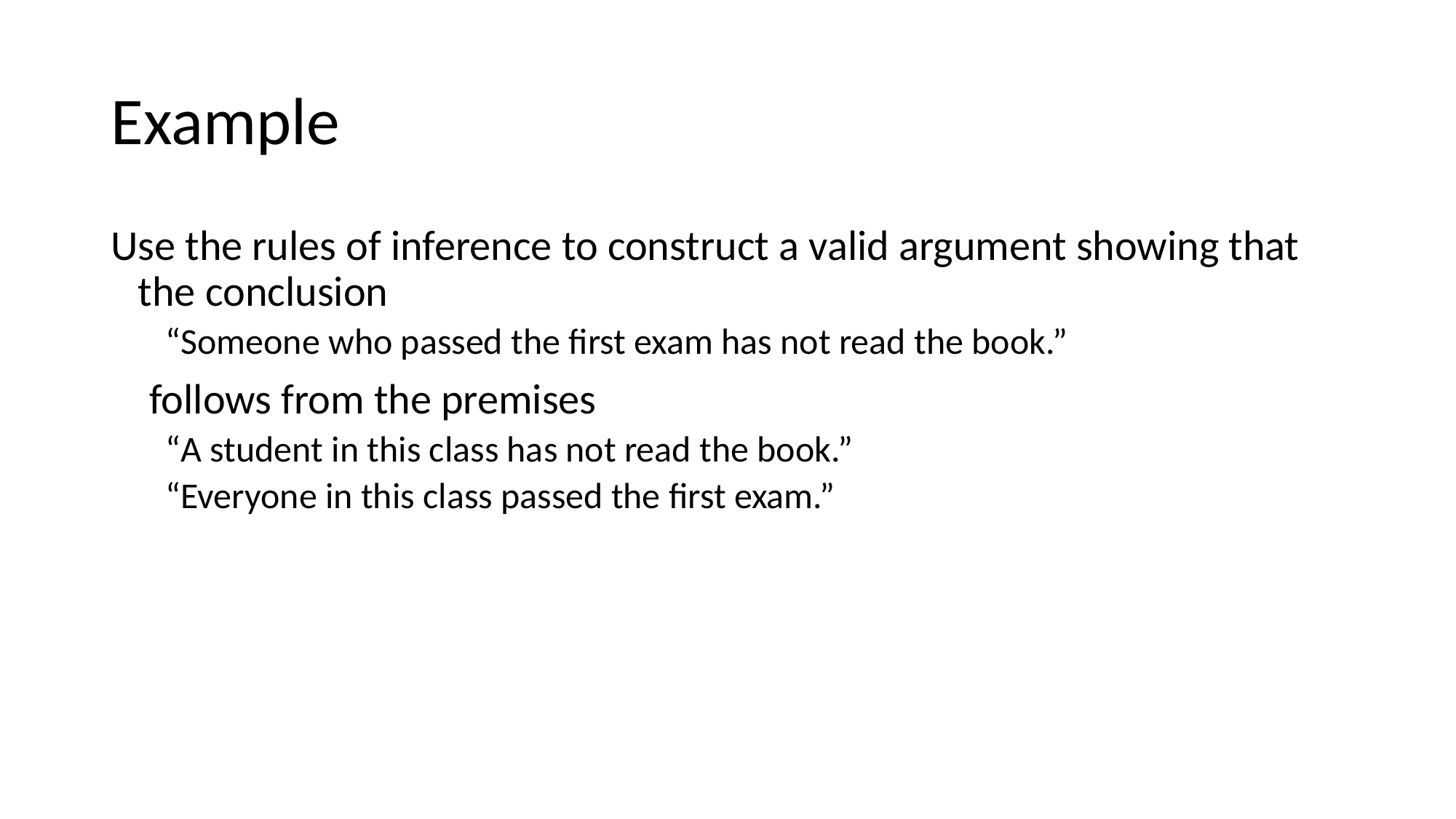

# Example
Use the rules of inference to construct a valid argument showing that the conclusion
“Someone who passed the first exam has not read the book.”
    follows from the premises
“A student in this class has not read the book.”
“Everyone in this class passed the first exam.”